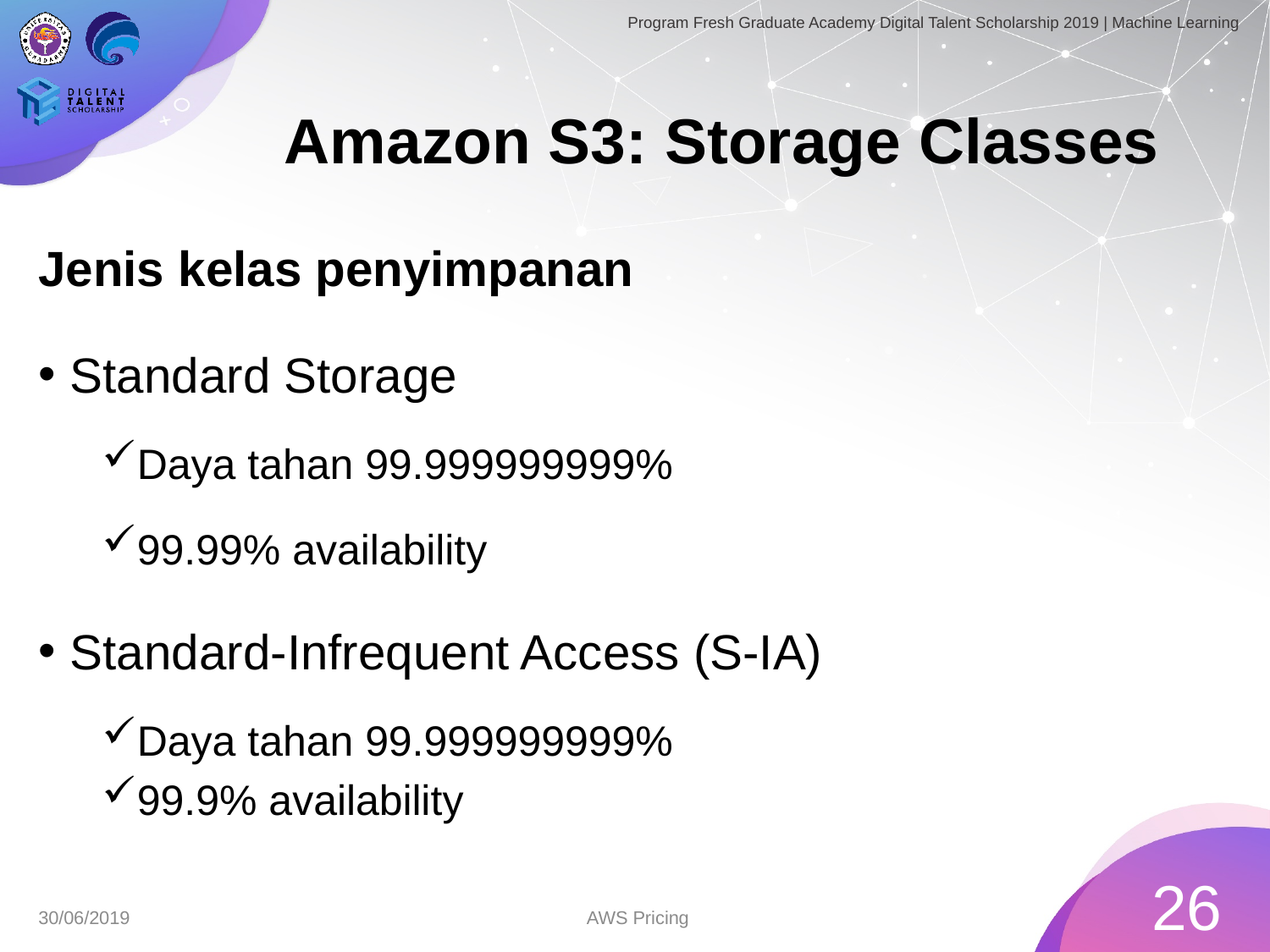

# Amazon S3: Storage Classes
Jenis kelas penyimpanan
Standard Storage
Daya tahan 99.999999999%
99.99% availability
Standard-Infrequent Access (S-IA)
Daya tahan 99.999999999%
99.9% availability
26
AWS Pricing
30/06/2019